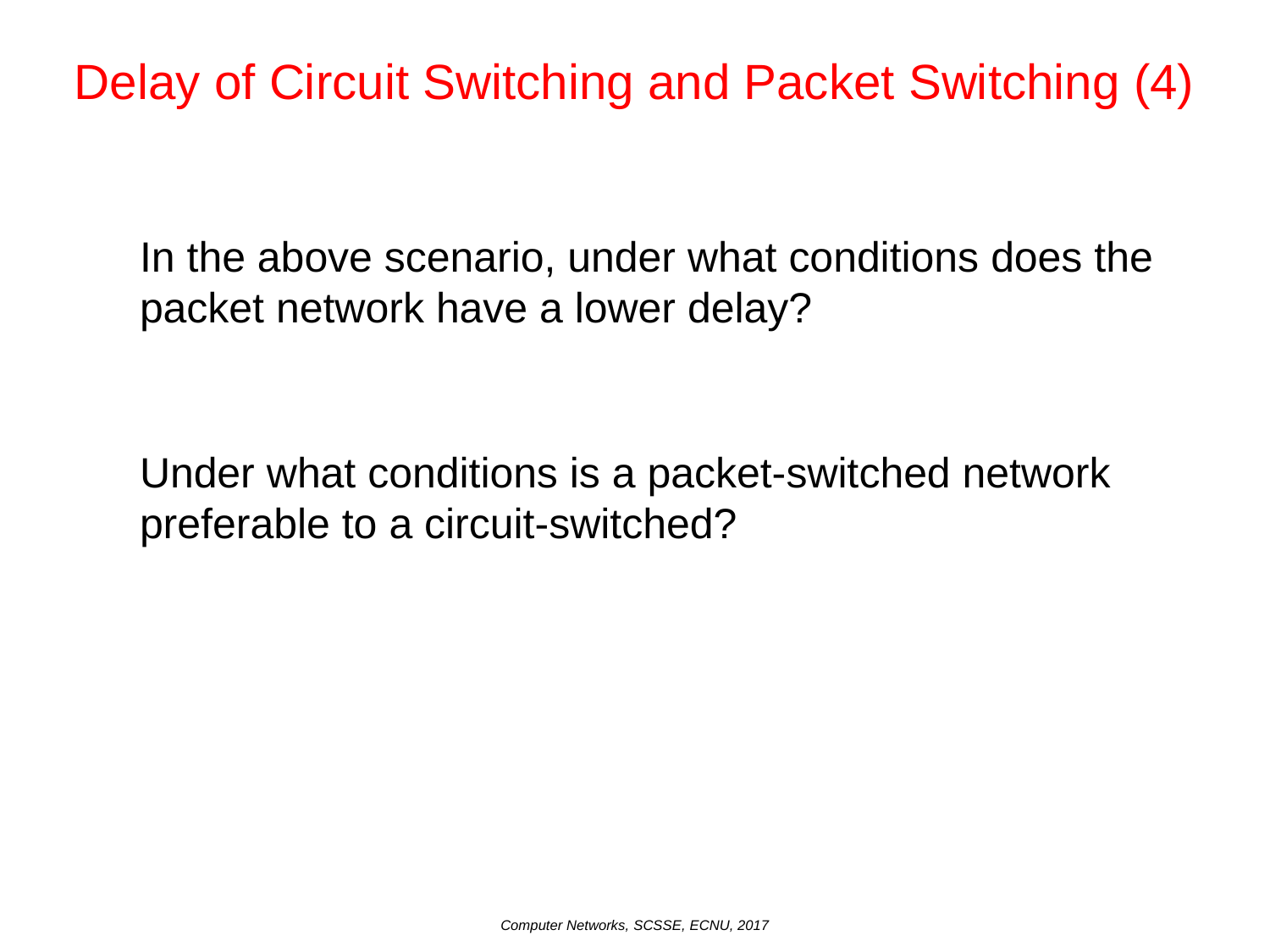

# Delay of Circuit Switching and Packet Switching (4)
In the above scenario, under what conditions does the packet network have a lower delay?

Under what conditions is a packet-switched network preferable to a circuit-switched?
Computer Networks, SCSSE, ECNU, 2017